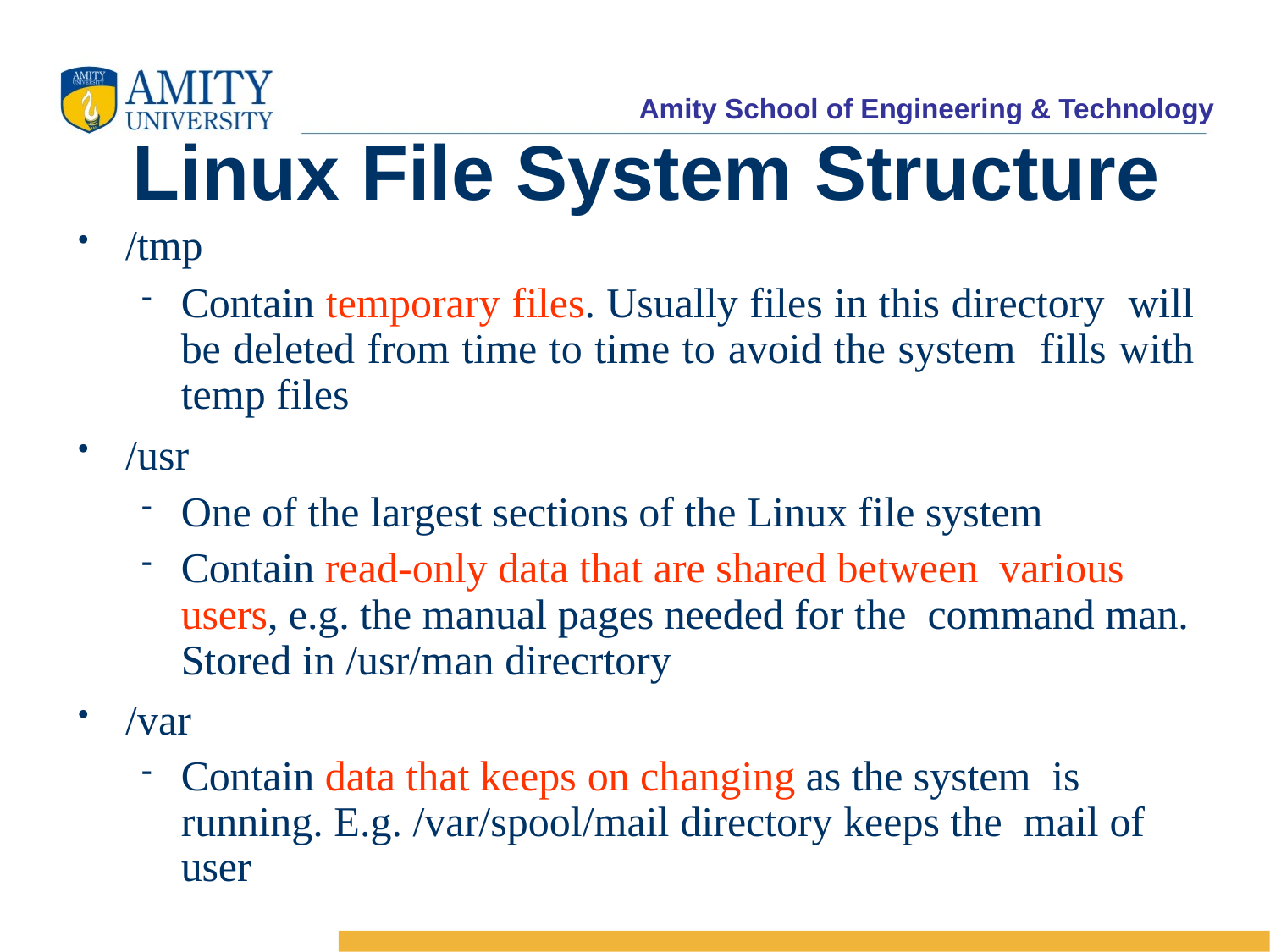

Linux File System Structure
/tmp
Contain temporary files. Usually files in this directory  will be deleted from time to time to avoid the system  fills with temp files
/usr
One of the largest sections of the Linux file system
Contain read-only data that are shared between  various users, e.g. the manual pages needed for the  command man. Stored in /usr/man direcrtory
/var
Contain data that keeps on changing as the system  is running. E.g. /var/spool/mail directory keeps the  mail of user